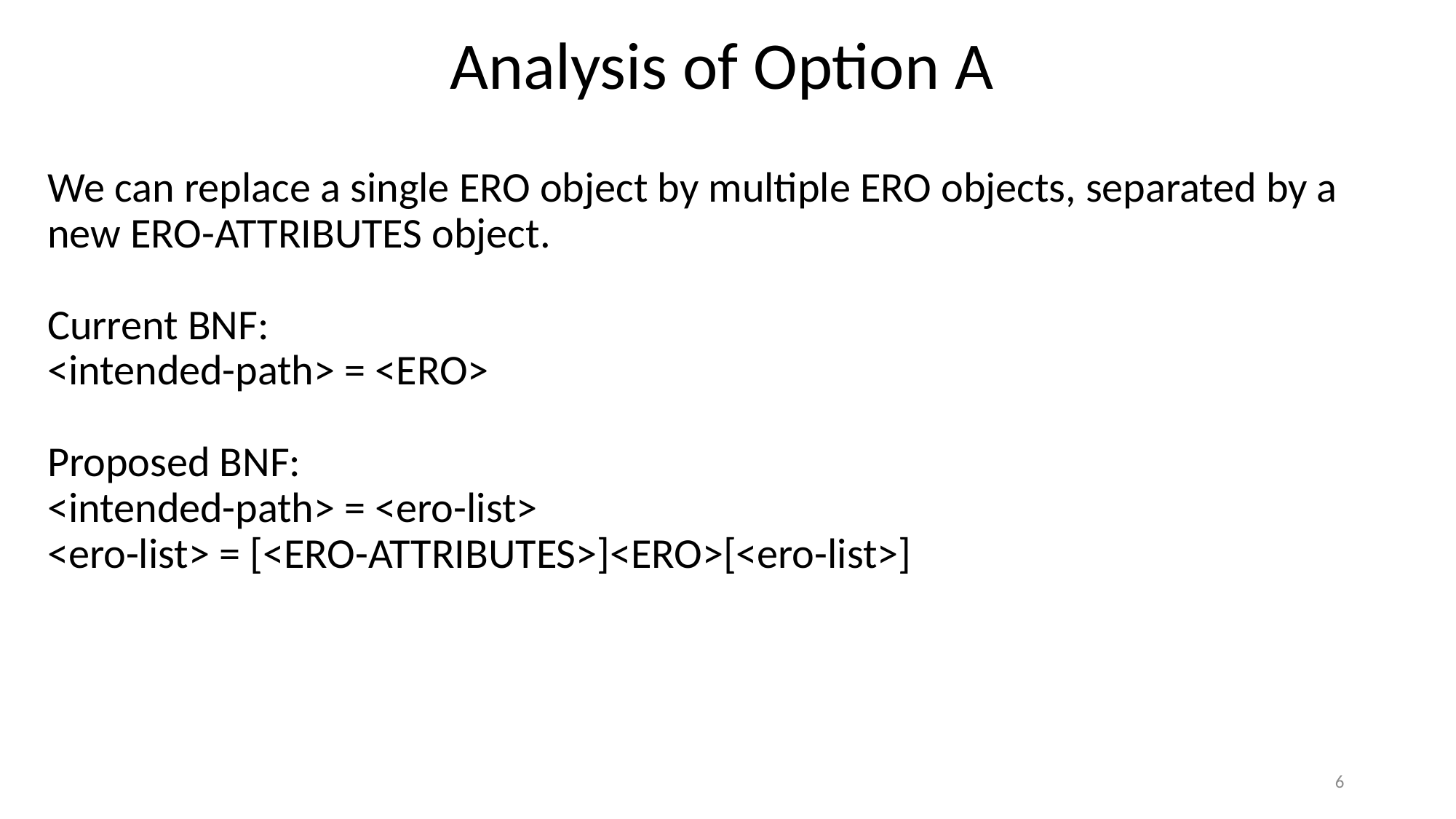

# Analysis of Option A
We can replace a single ERO object by multiple ERO objects, separated by a new ERO-ATTRIBUTES object.

Current BNF:
<intended-path> = <ERO>

Proposed BNF:
<intended-path> = <ero-list>
<ero-list> = [<ERO-ATTRIBUTES>]<ERO>[<ero-list>]
6